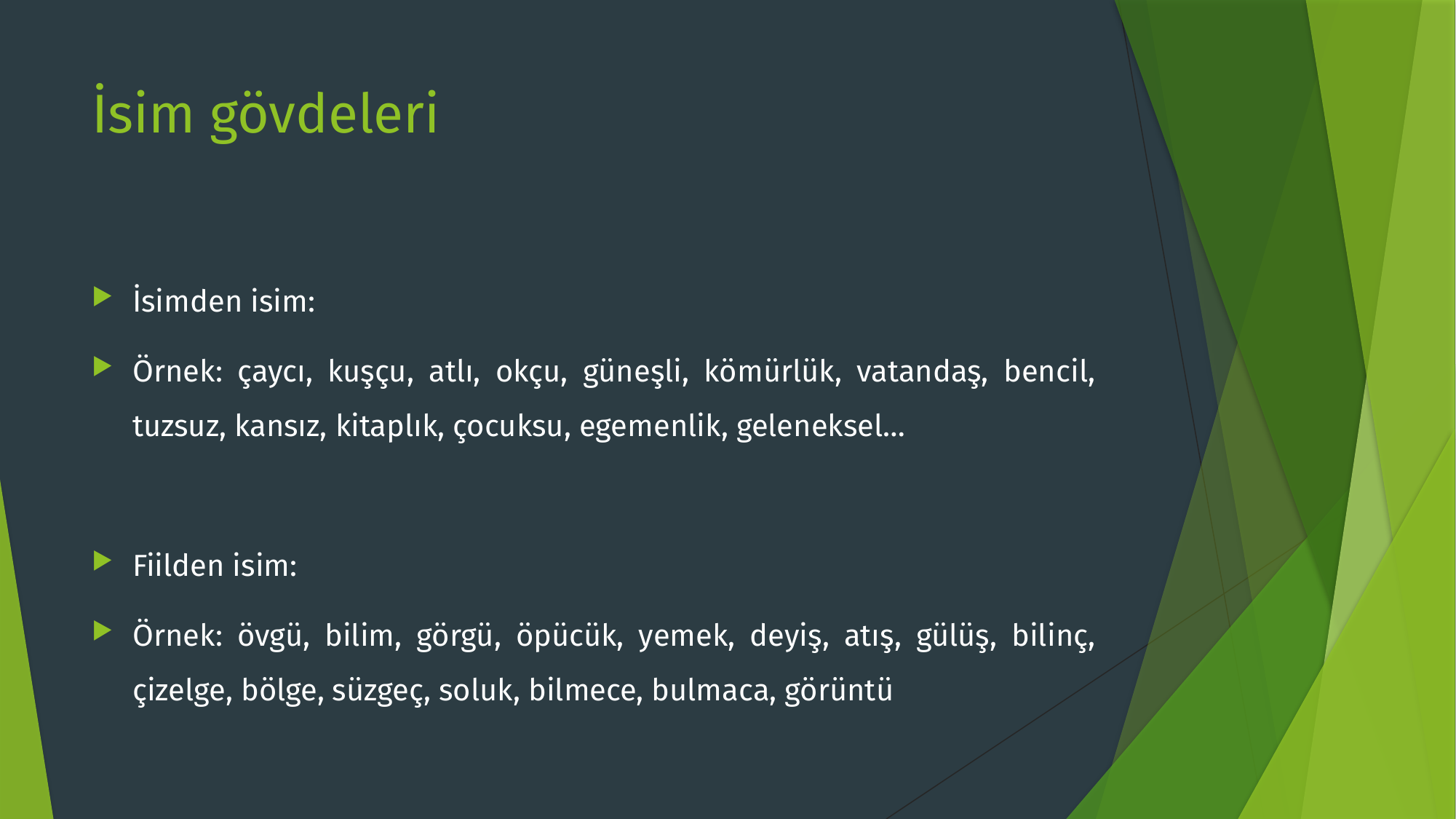

# İsim gövdeleri
İsimden isim:
Örnek: çaycı, kuşçu, atlı, okçu, güneşli, kömürlük, vatandaş, bencil, tuzsuz, kansız, kitaplık, çocuksu, egemenlik, geleneksel…

Fiilden isim:
Örnek: övgü, bilim, görgü, öpücük, yemek, deyiş, atış, gülüş, bilinç, çizelge, bölge, süzgeç, soluk, bilmece, bulmaca, görüntü